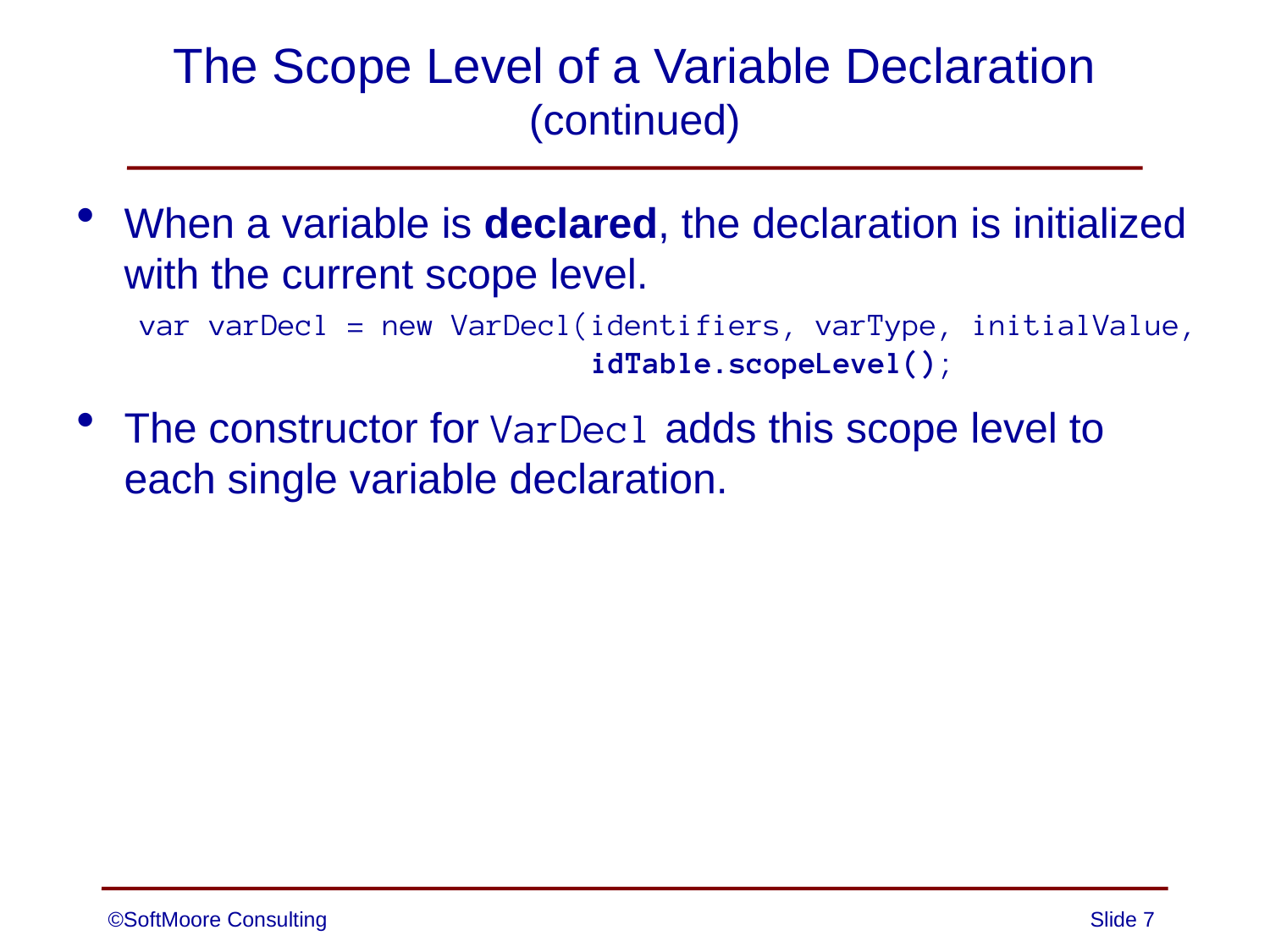

# The Scope Level of a Variable Declaration (continued)
When a variable is declared, the declaration is initialized with the current scope level.
var varDecl = new VarDecl(identifiers, varType, initialValue,
                          idTable.scopeLevel();
The constructor for VarDecl adds this scope level to each single variable declaration.
©SoftMoore Consulting
Slide 7